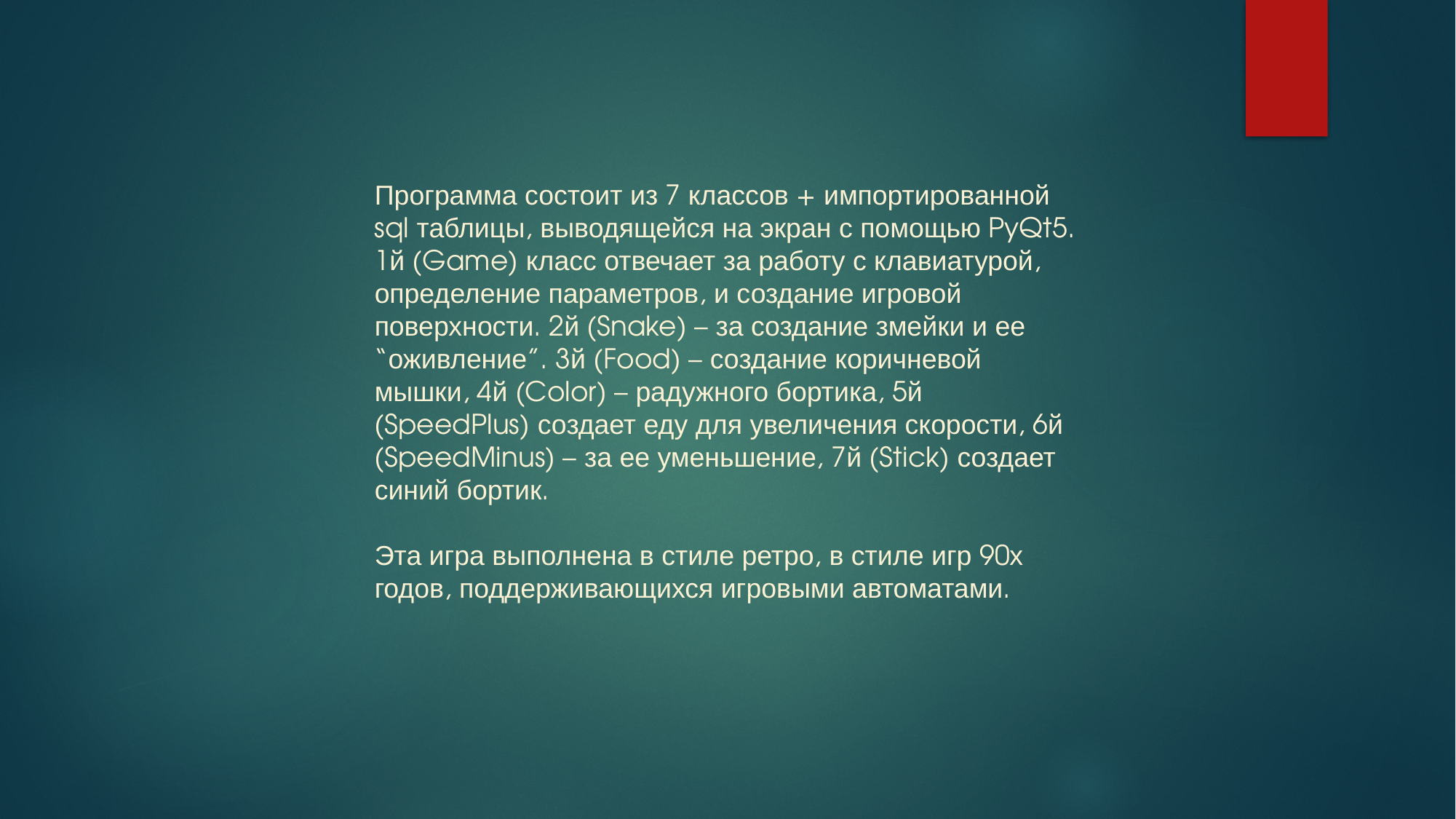

Программа состоит из 7 классов + импортированной sql таблицы, выводящейся на экран с помощью PyQt5. 1й (Game) класс отвечает за работу с клавиатурой, определение параметров, и создание игровой поверхности. 2й (Snake) – за создание змейки и ее “оживление”. 3й (Food) – создание коричневой мышки, 4й (Color) – радужного бортика, 5й (SpeedPlus) создает еду для увеличения скорости, 6й (SpeedMinus) – за ее уменьшение, 7й (Stick) создает синий бортик.

Эта игра выполнена в стиле ретро, в стиле игр 90х годов, поддерживающихся игровыми автоматами.